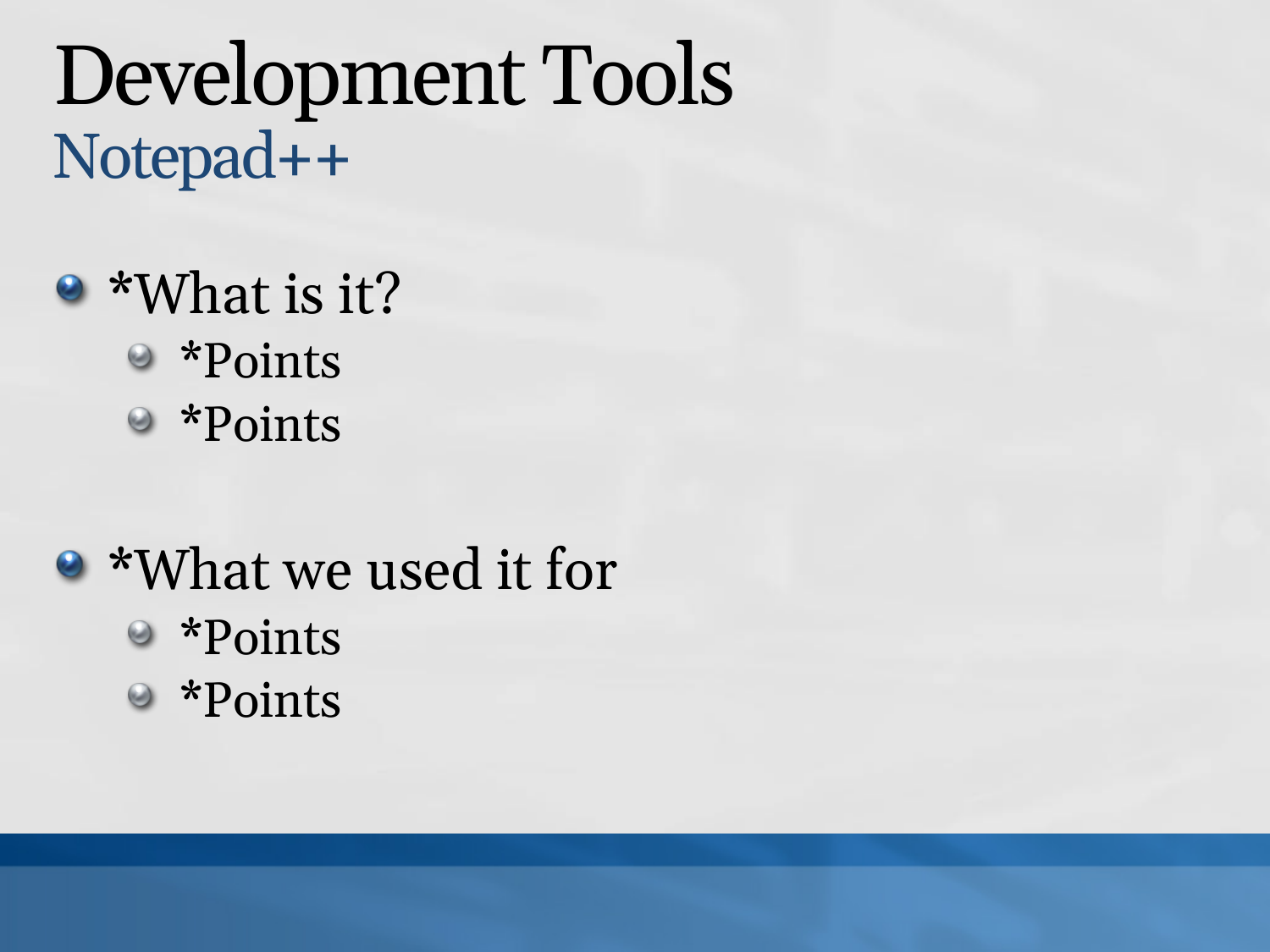

# Development Tools Notepad++
*What is it?
*Points
*Points

*What we used it for
*Points
*Points